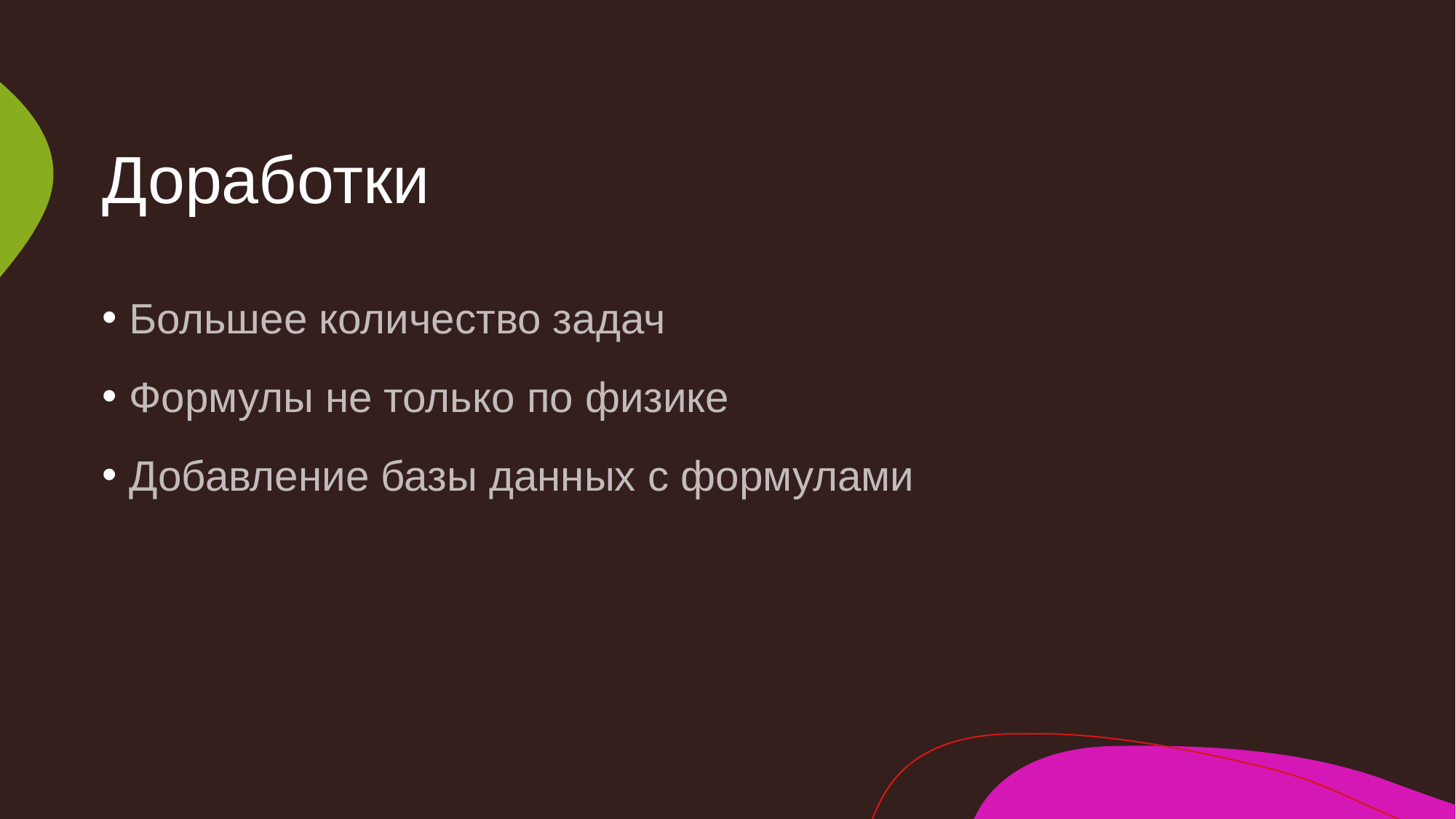

# Доработки
Большее количество задач
Формулы не только по физике
Добавление базы данных с формулами